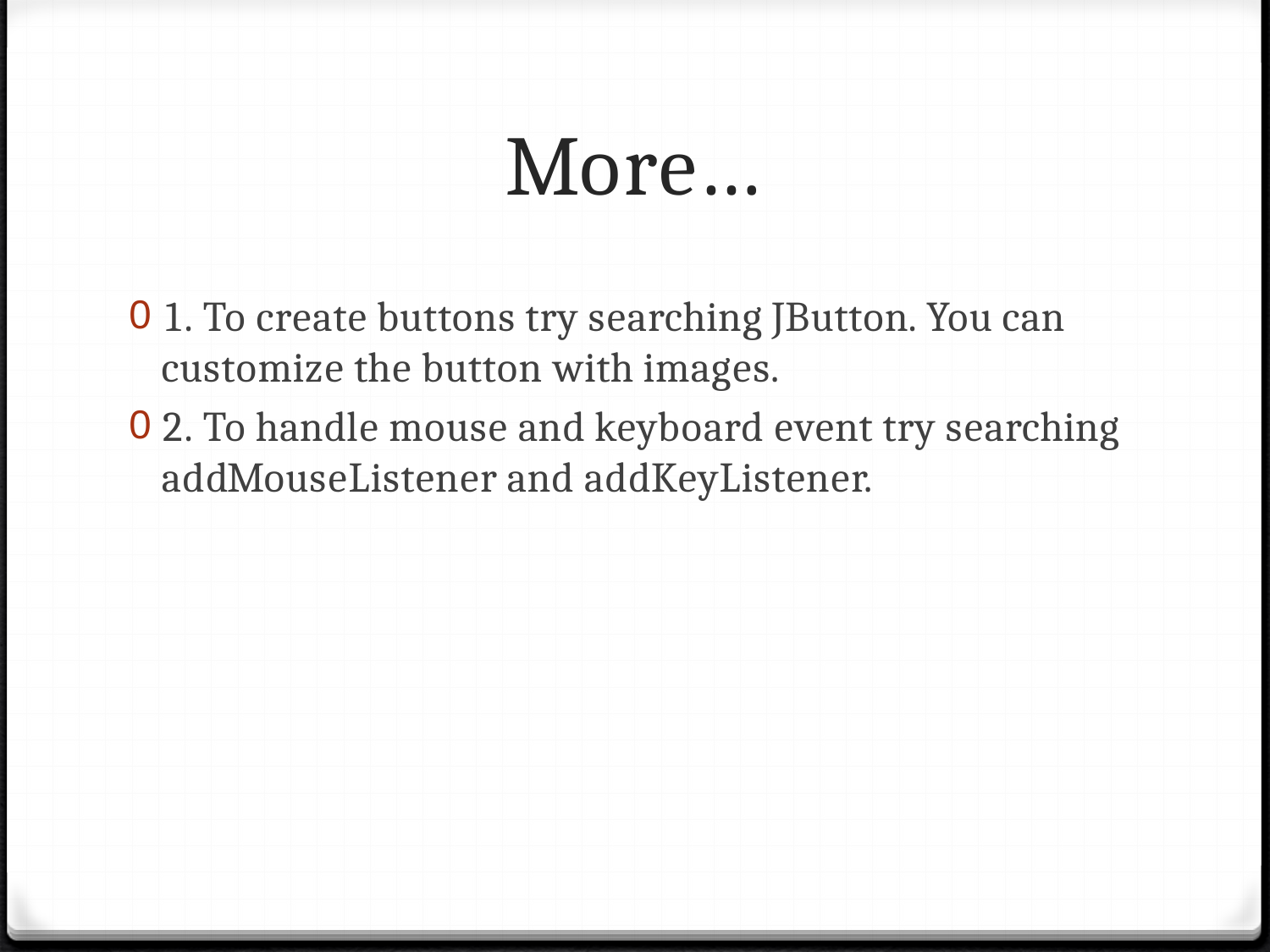

# More…
1. To create buttons try searching JButton. You can customize the button with images.
2. To handle mouse and keyboard event try searching addMouseListener and addKeyListener.